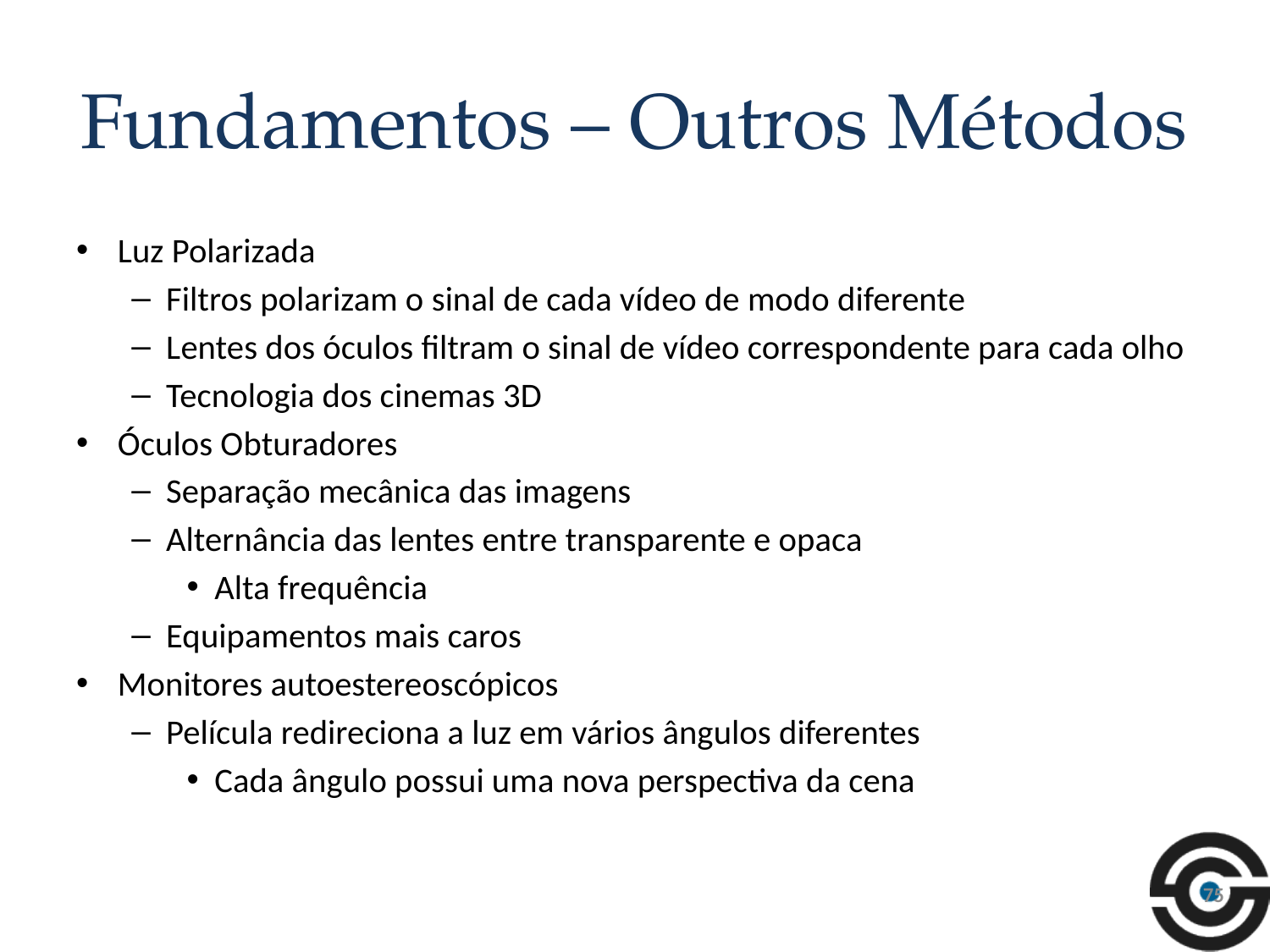

# Fundamentos – Outros Métodos
Luz Polarizada
Filtros polarizam o sinal de cada vídeo de modo diferente
Lentes dos óculos filtram o sinal de vídeo correspondente para cada olho
Tecnologia dos cinemas 3D
Óculos Obturadores
Separação mecânica das imagens
Alternância das lentes entre transparente e opaca
Alta frequência
Equipamentos mais caros
Monitores autoestereoscópicos
Película redireciona a luz em vários ângulos diferentes
Cada ângulo possui uma nova perspectiva da cena
75
75
75